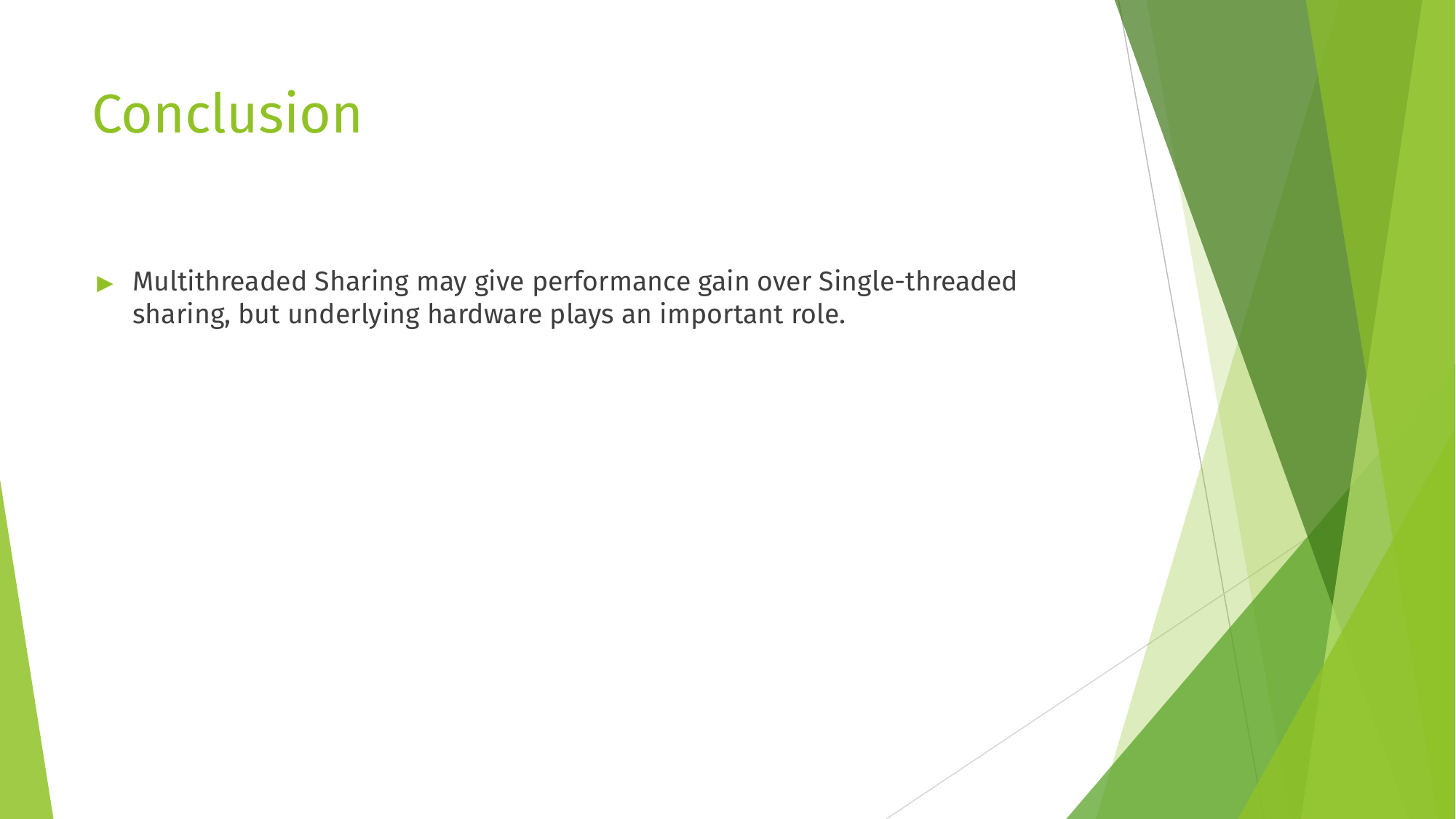

# Conclusion
Multithreaded Sharing may give performance gain over Single-threaded sharing, but underlying hardware plays an important role.